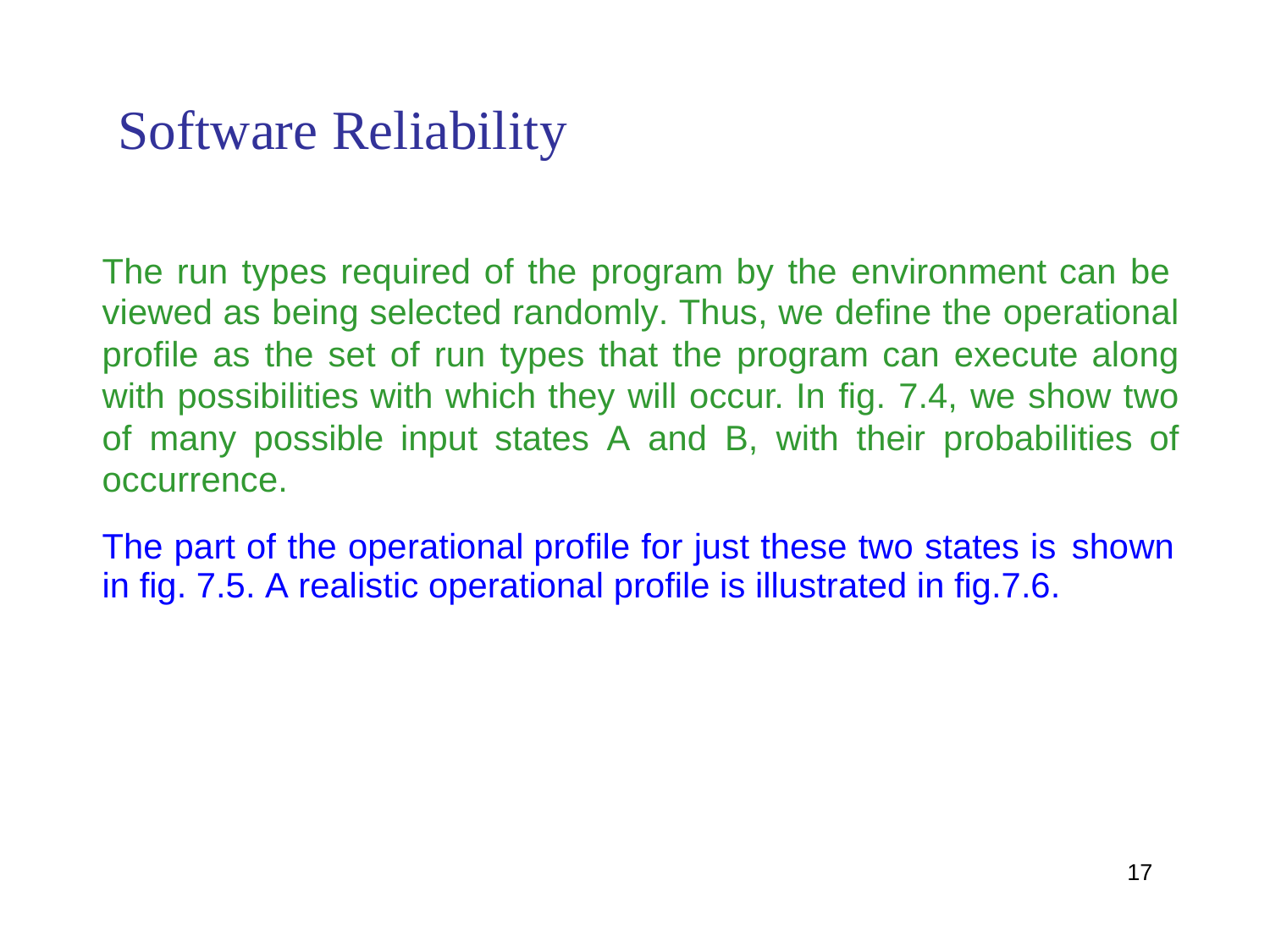

Software Reliability
The run types required of the program by the environment can be
viewed as being selected randomly. Thus, we define the operational profile as the set of run types that the program can execute along with possibilities with which they will occur. In fig. 7.4, we show two of many possible input states A and B, with their probabilities of occurrence.
The part of the operational profile for just these two states is
in fig. 7.5. A realistic operational profile is illustrated in fig.7.6.
shown
17